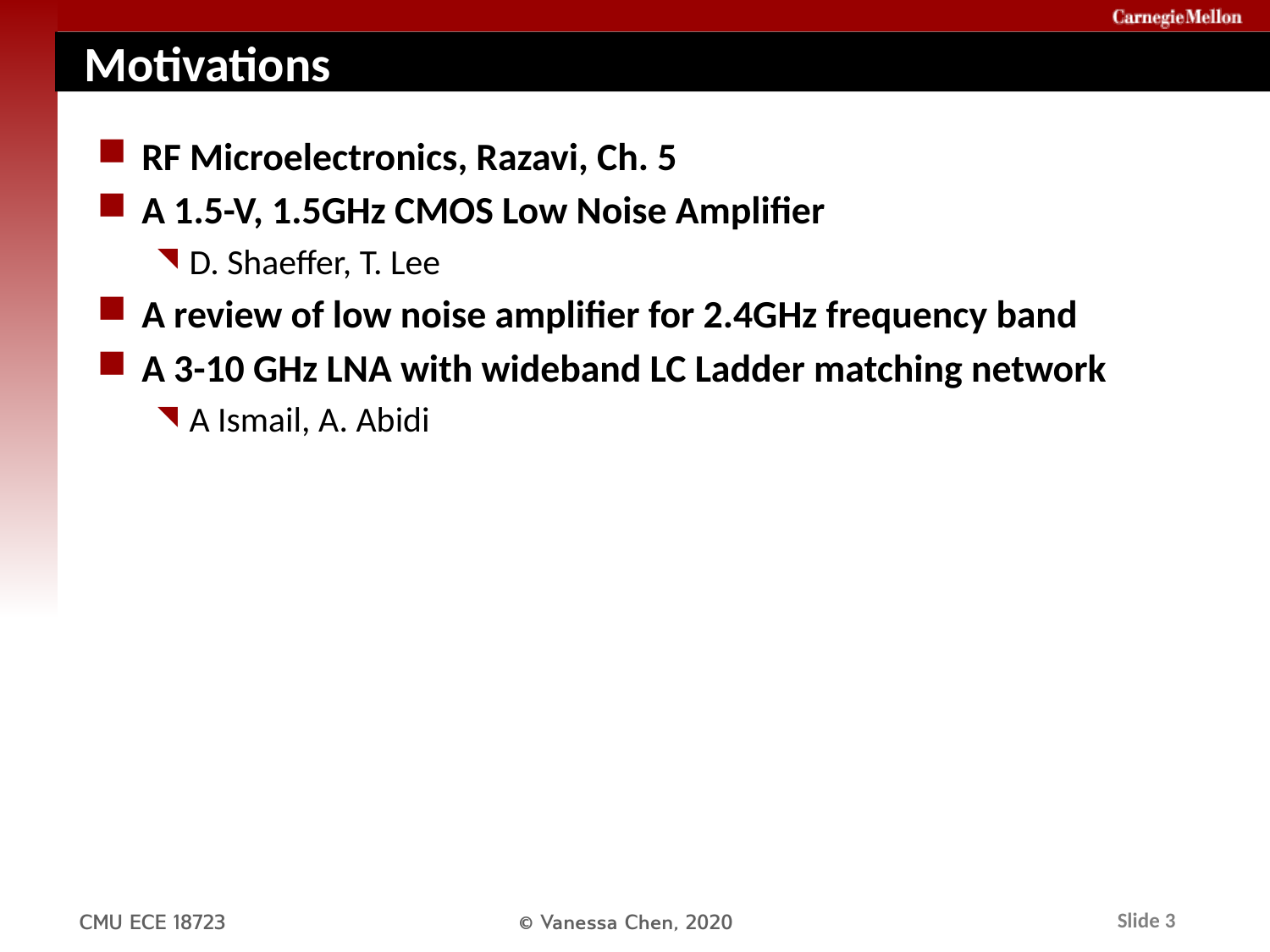

# Motivations
RF Microelectronics, Razavi, Ch. 5
A 1.5-V, 1.5GHz CMOS Low Noise Amplifier
D. Shaeffer, T. Lee
A review of low noise amplifier for 2.4GHz frequency band
A 3-10 GHz LNA with wideband LC Ladder matching network
A Ismail, A. Abidi